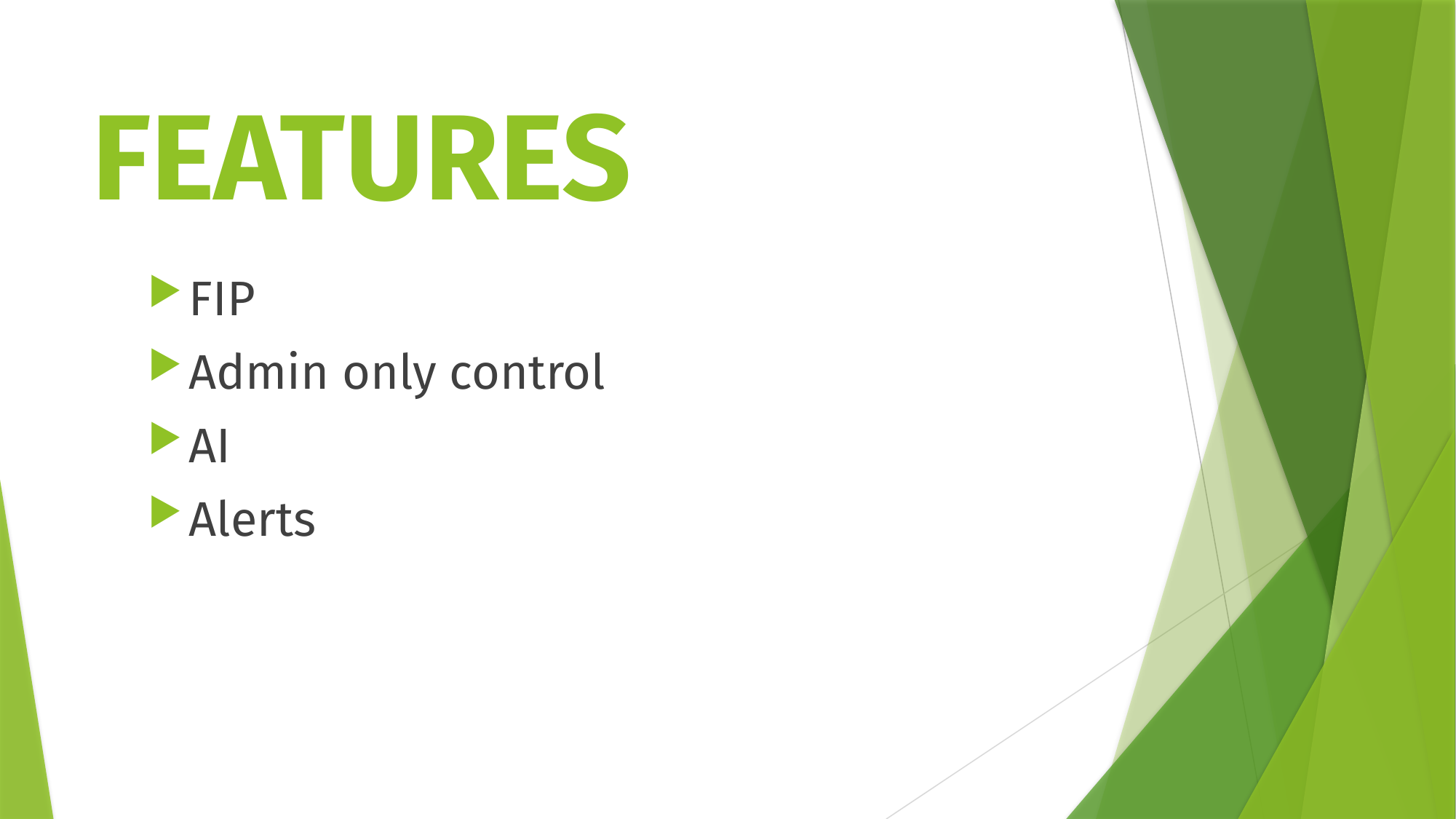

# FEATURES
FIP
Admin only control
AI
Alerts